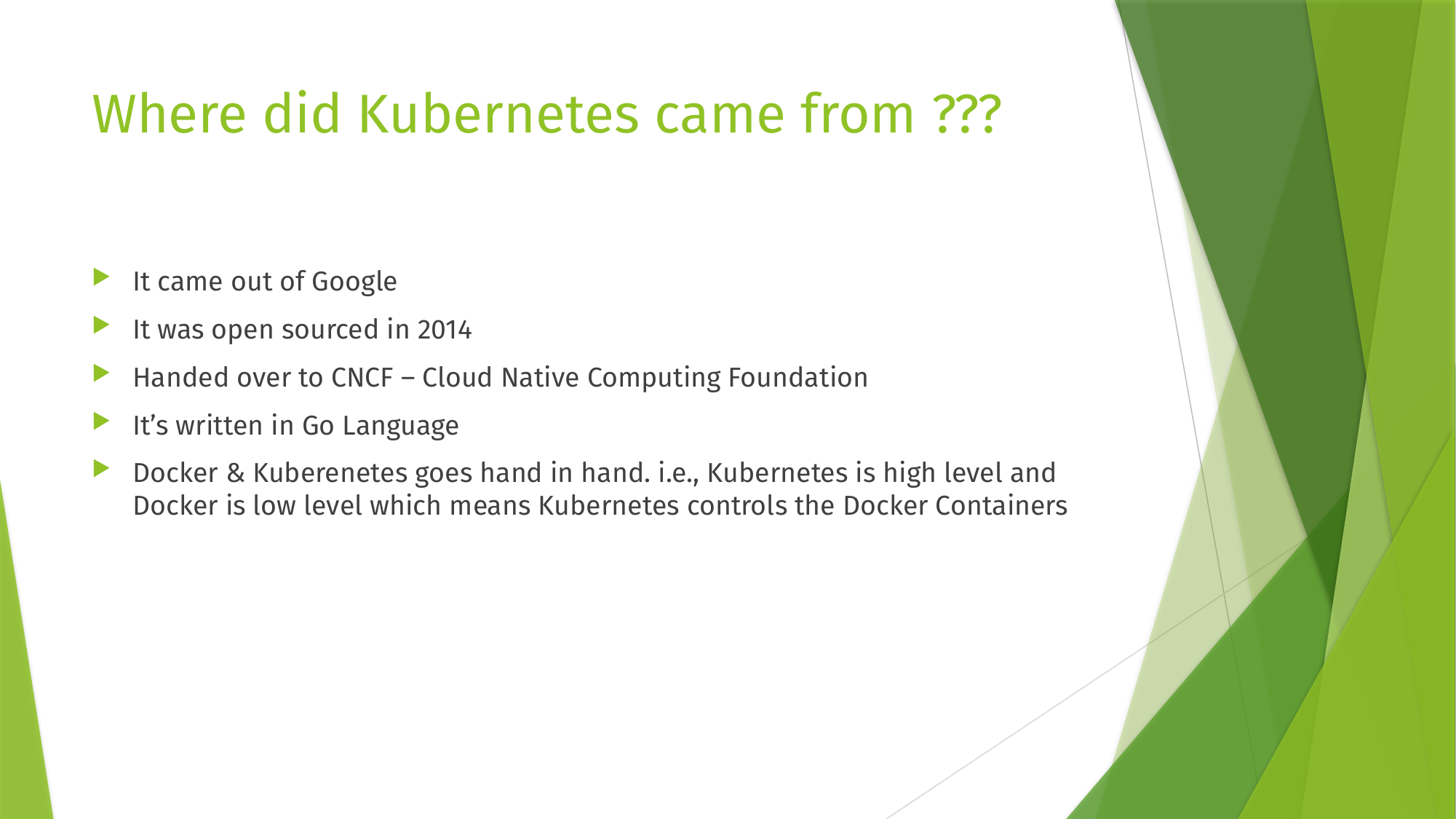

# Where did Kubernetes came from ???
It came out of Google
It was open sourced in 2014
Handed over to CNCF – Cloud Native Computing Foundation
It’s written in Go Language
Docker & Kuberenetes goes hand in hand. i.e., Kubernetes is high level and Docker is low level which means Kubernetes controls the Docker Containers